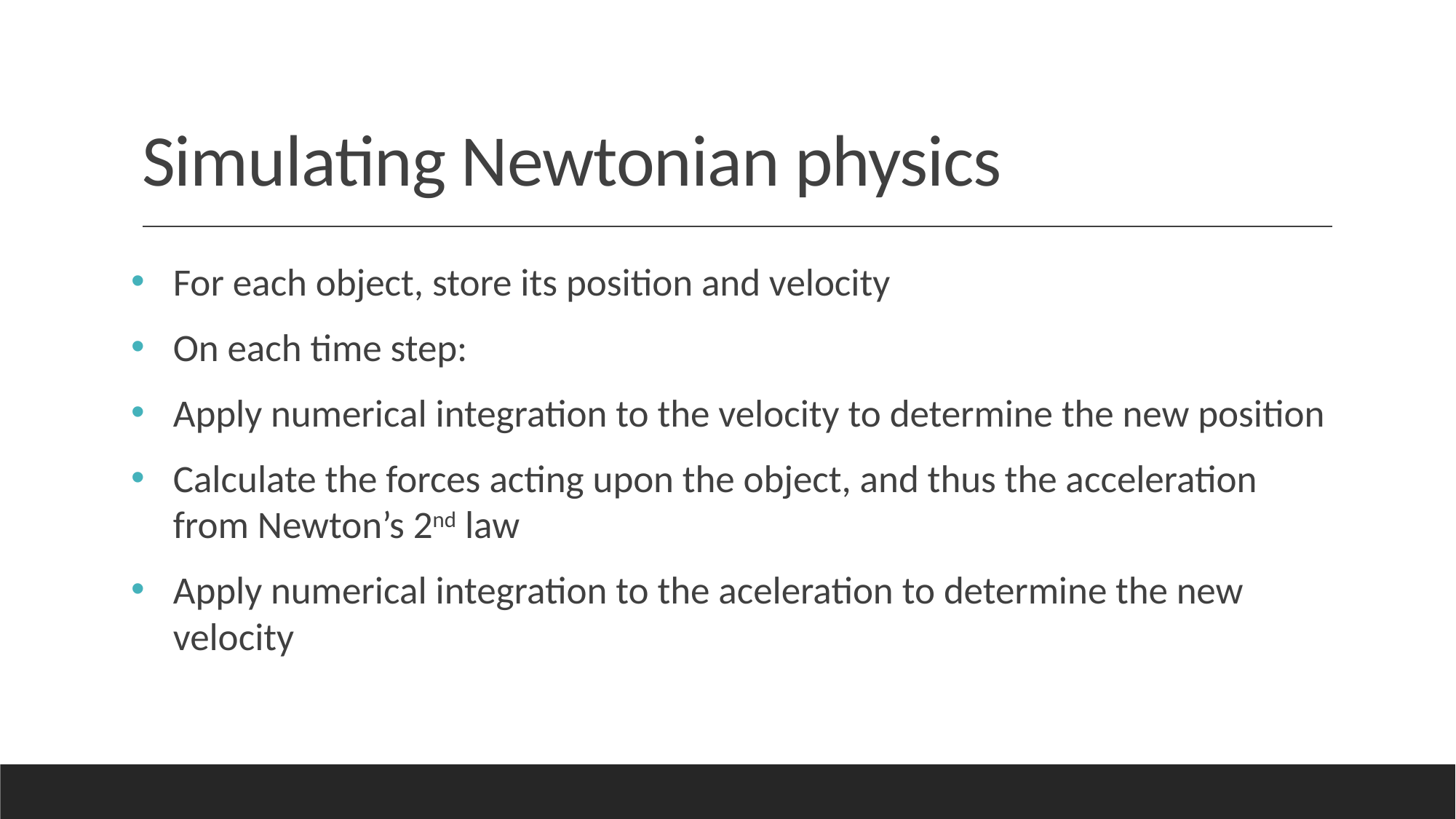

# Simulating Newtonian physics
For each object, store its position and velocity
On each time step:
Apply numerical integration to the velocity to determine the new position
Calculate the forces acting upon the object, and thus the acceleration from Newton’s 2nd law
Apply numerical integration to the aceleration to determine the new velocity